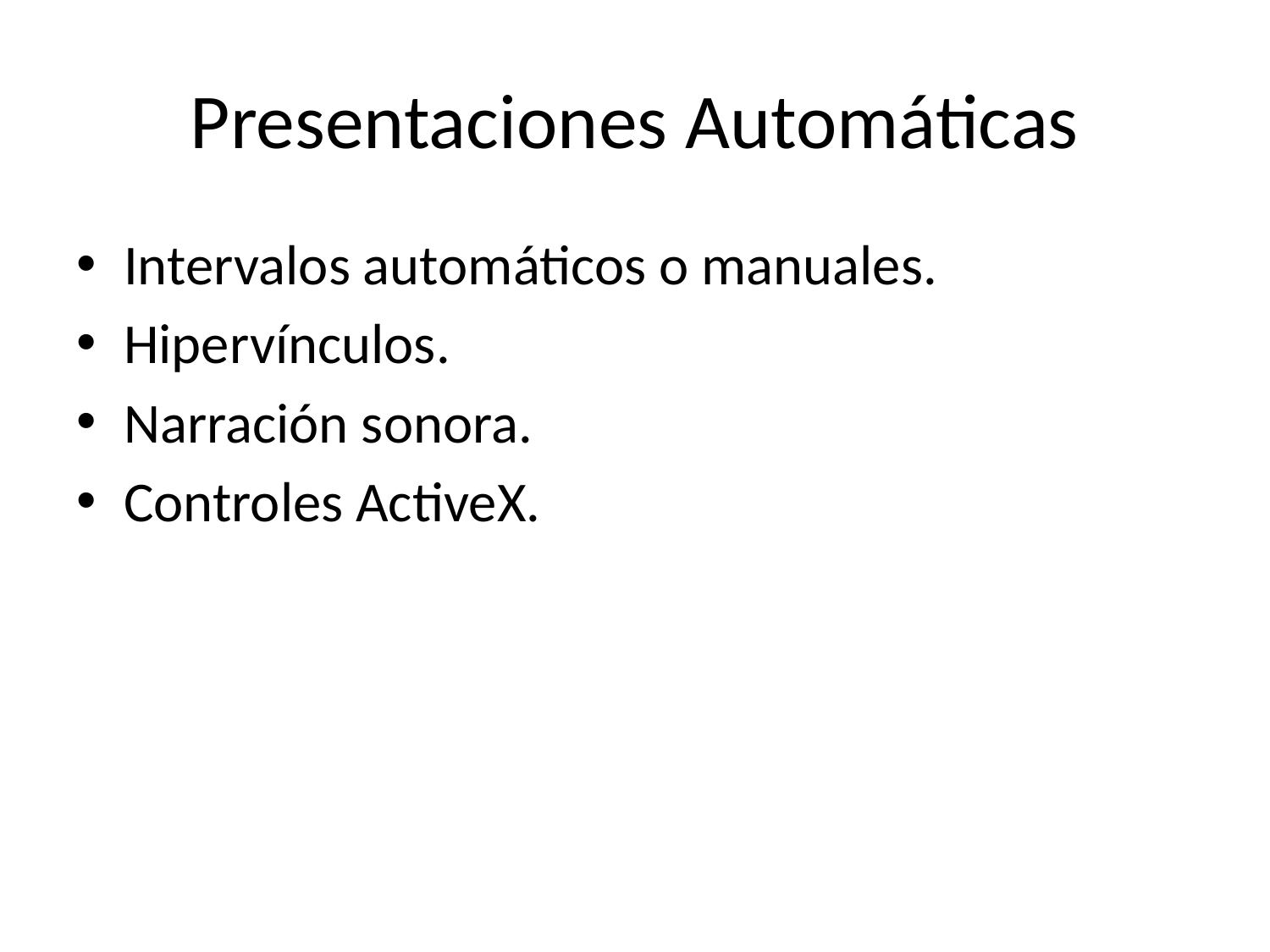

# Presentaciones Automáticas
Intervalos automáticos o manuales.
Hipervínculos.
Narración sonora.
Controles ActiveX.